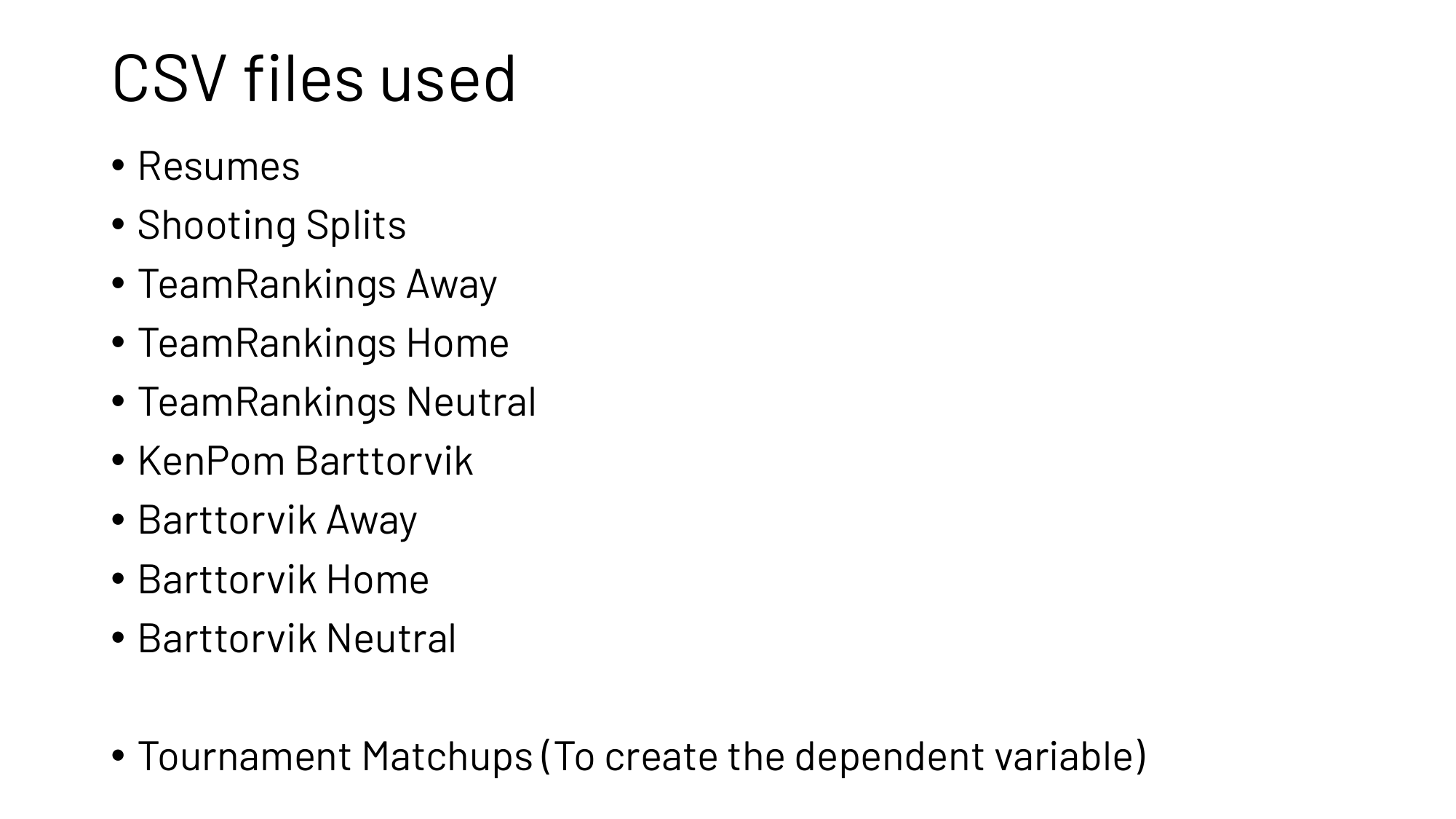

# CSV files used
Resumes
Shooting Splits
TeamRankings Away
TeamRankings Home
TeamRankings Neutral
KenPom Barttorvik
Barttorvik Away
Barttorvik Home
Barttorvik Neutral

Tournament Matchups (To create the dependent variable)